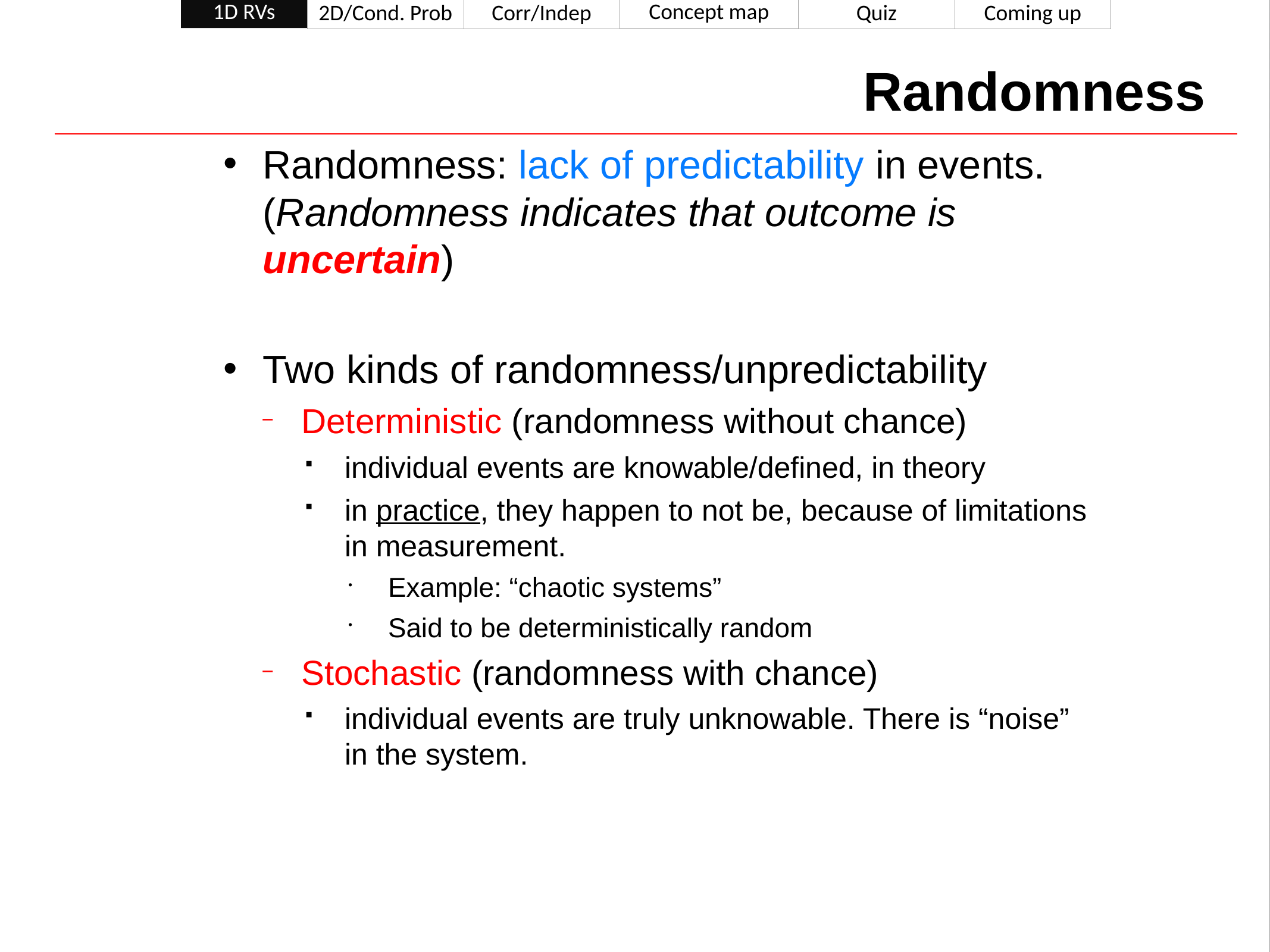

1D RVs
Concept map
2D/Cond. Prob
Corr/Indep
Quiz
Coming up
# Randomness
Randomness: lack of predictability in events. (Randomness indicates that outcome is uncertain)

Two kinds of randomness/unpredictability
Deterministic (randomness without chance)
individual events are knowable/defined, in theory
in practice, they happen to not be, because of limitations in measurement.
Example: “chaotic systems”
Said to be deterministically random
Stochastic (randomness with chance)
individual events are truly unknowable. There is “noise” in the system.